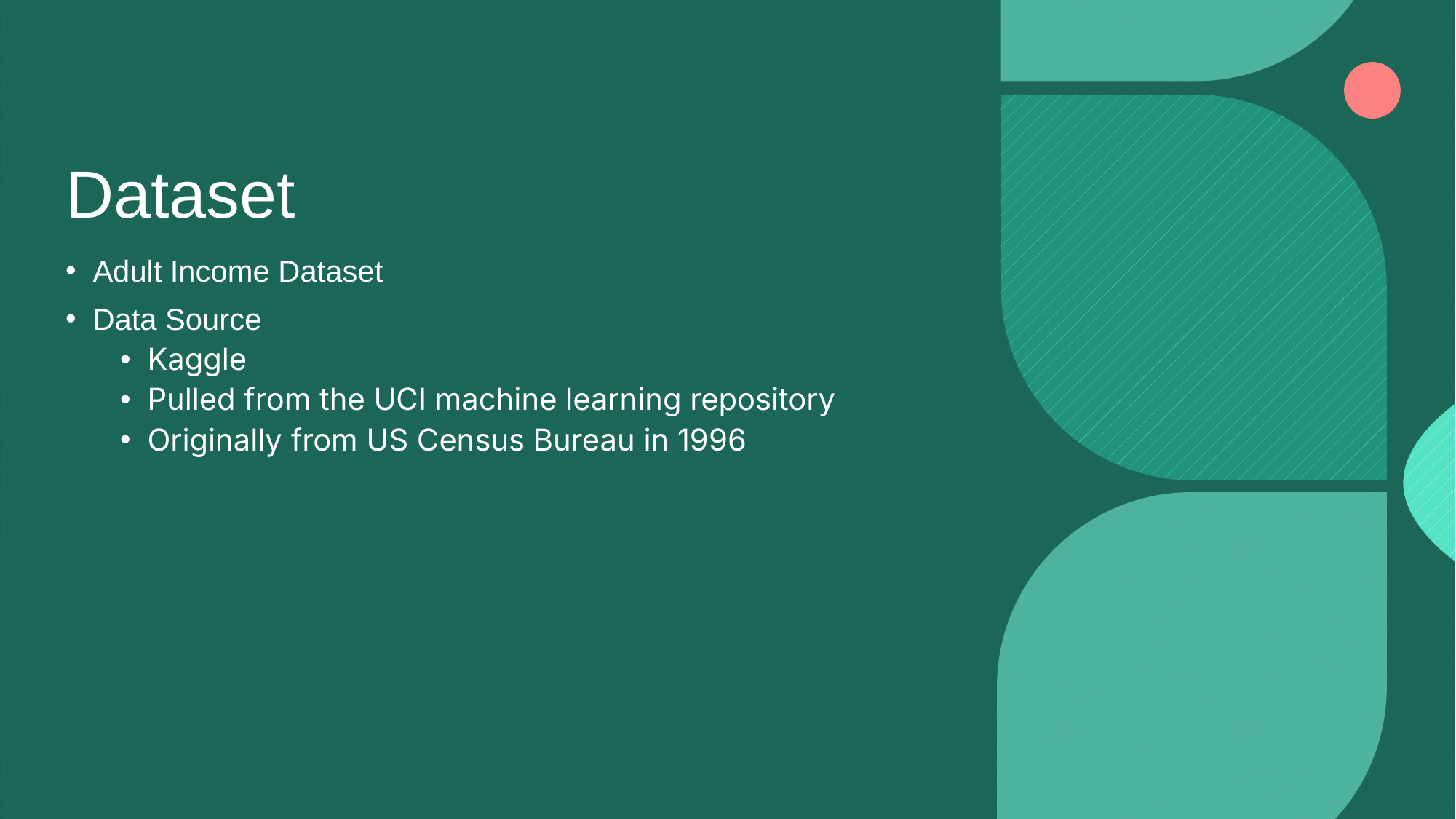

# Dataset
Adult Income Dataset
Data Source
Kaggle
Pulled from the UCI machine learning repository
Originally from US Census Bureau in 1996